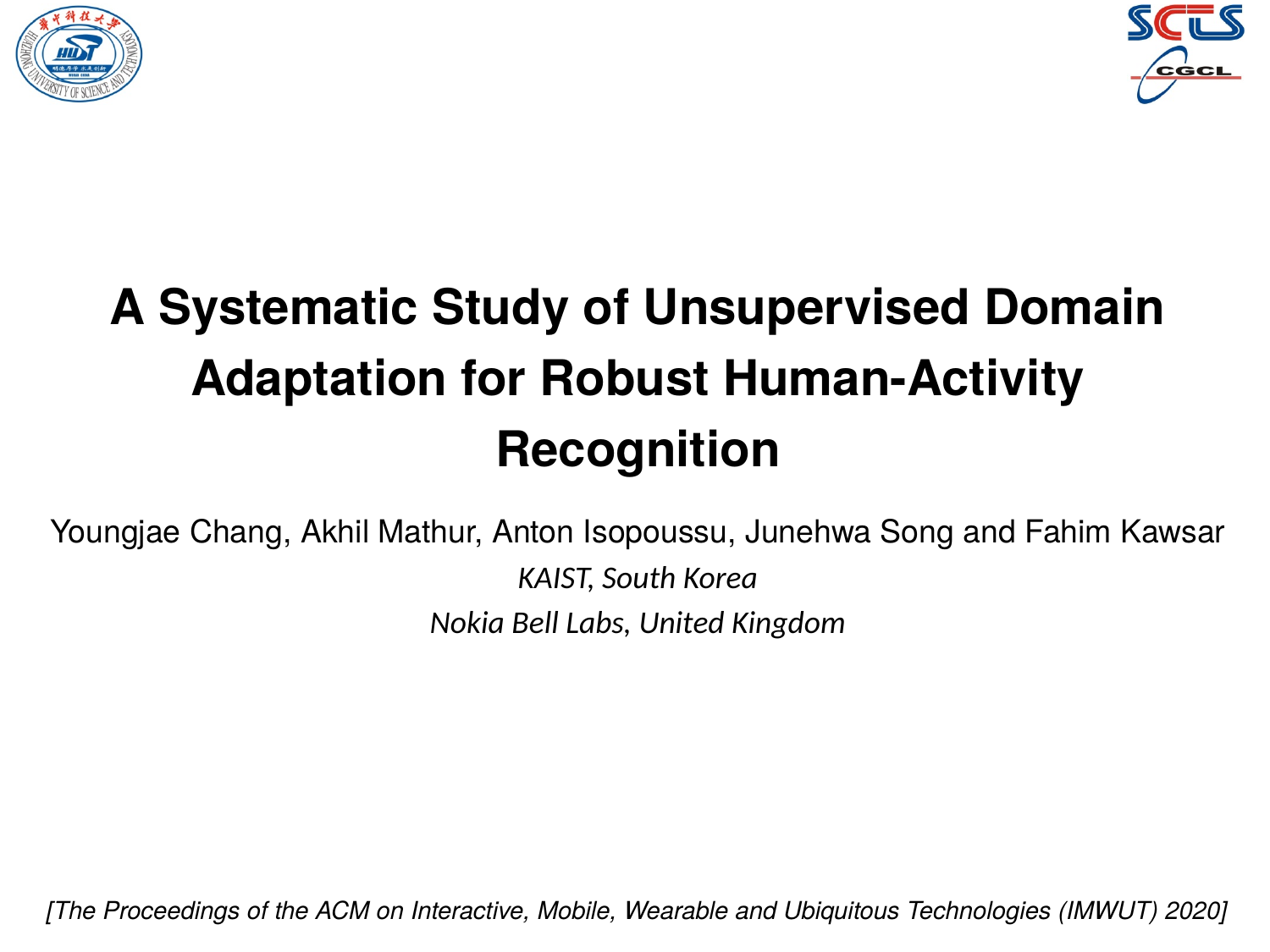

# A Systematic Study of Unsupervised Domain Adaptation for Robust Human-Activity Recognition
Youngjae Chang, Akhil Mathur, Anton Isopoussu, Junehwa Song and Fahim Kawsar
KAIST, South Korea
Nokia Bell Labs, United Kingdom
[The Proceedings of the ACM on Interactive, Mobile, Wearable and Ubiquitous Technologies (IMWUT) 2020]